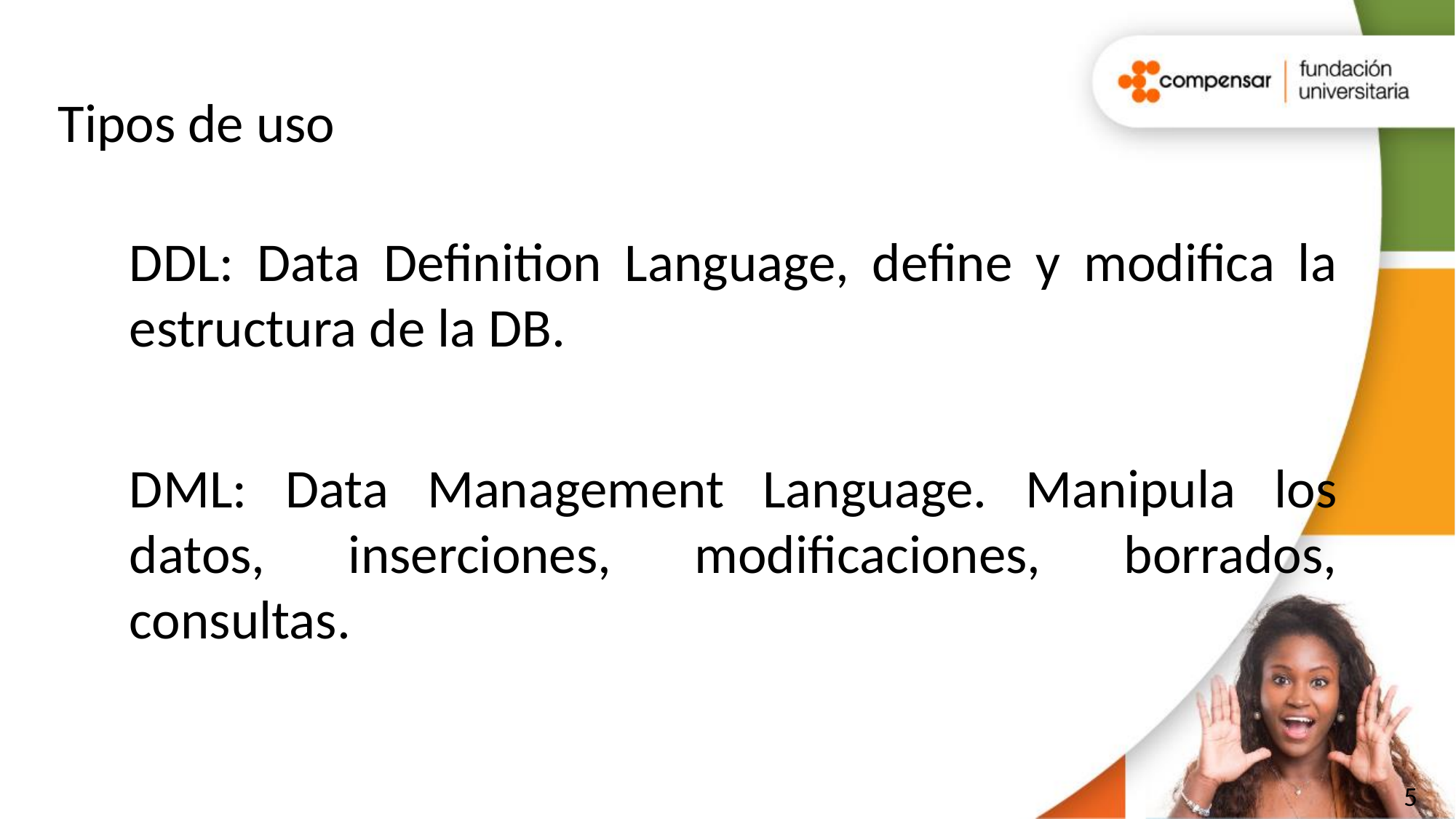

# Tipos de uso
DDL: Data Definition Language, define y modifica la estructura de la DB.

DML: Data Management Language. Manipula los datos, inserciones, modificaciones, borrados, consultas.

© TODOS LOS DERECHOS RESERVADOS POR FUNDACIÓN UNIVERSITARIA COMPENSAR
5